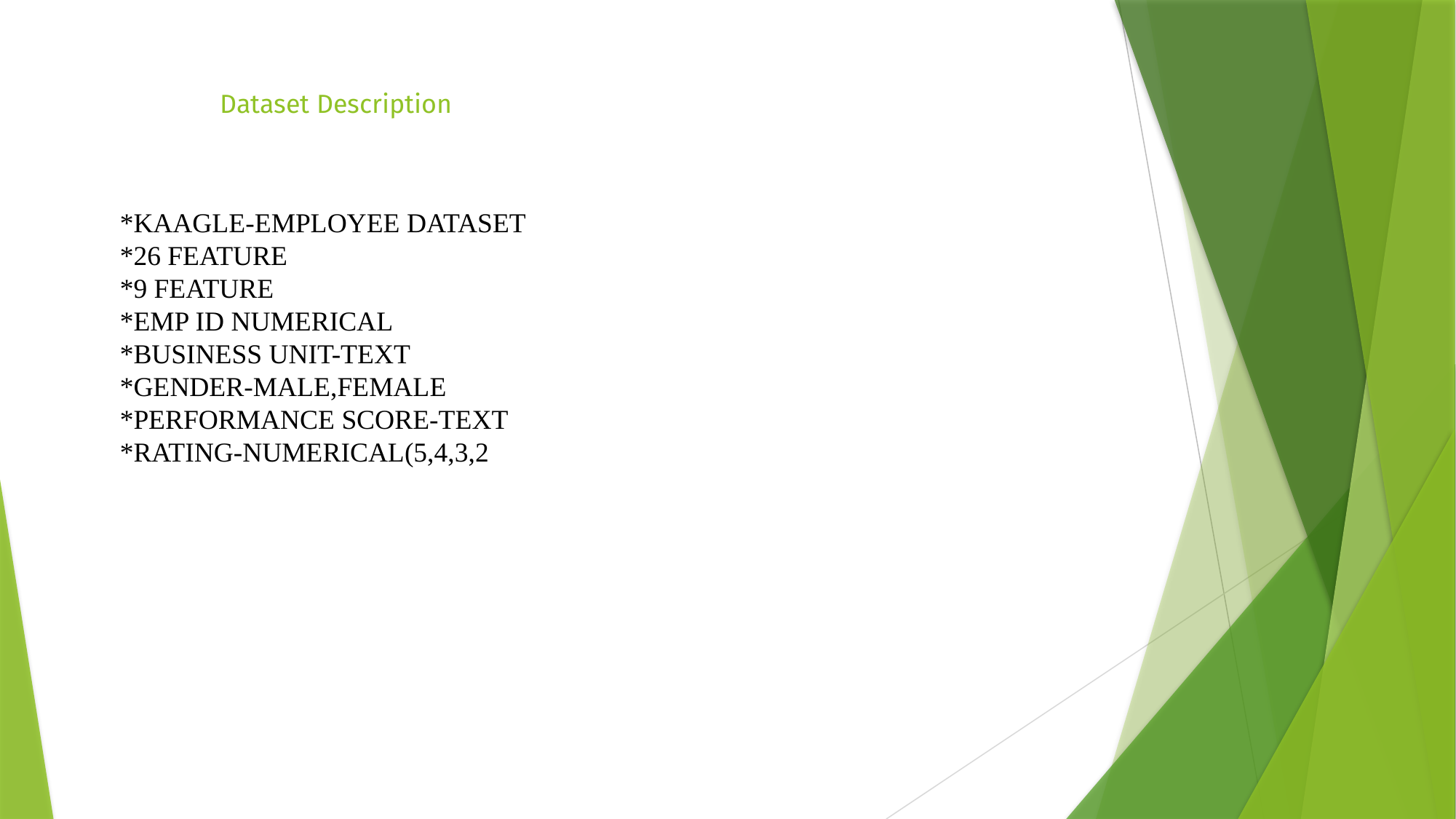

# Dataset Description
*KAAGLE-EMPLOYEE DATASET
*26 FEATURE
*9 FEATURE
*EMP ID NUMERICAL
*BUSINESS UNIT-TEXT
*GENDER-MALE,FEMALE
*PERFORMANCE SCORE-TEXT
*RATING-NUMERICAL(5,4,3,2